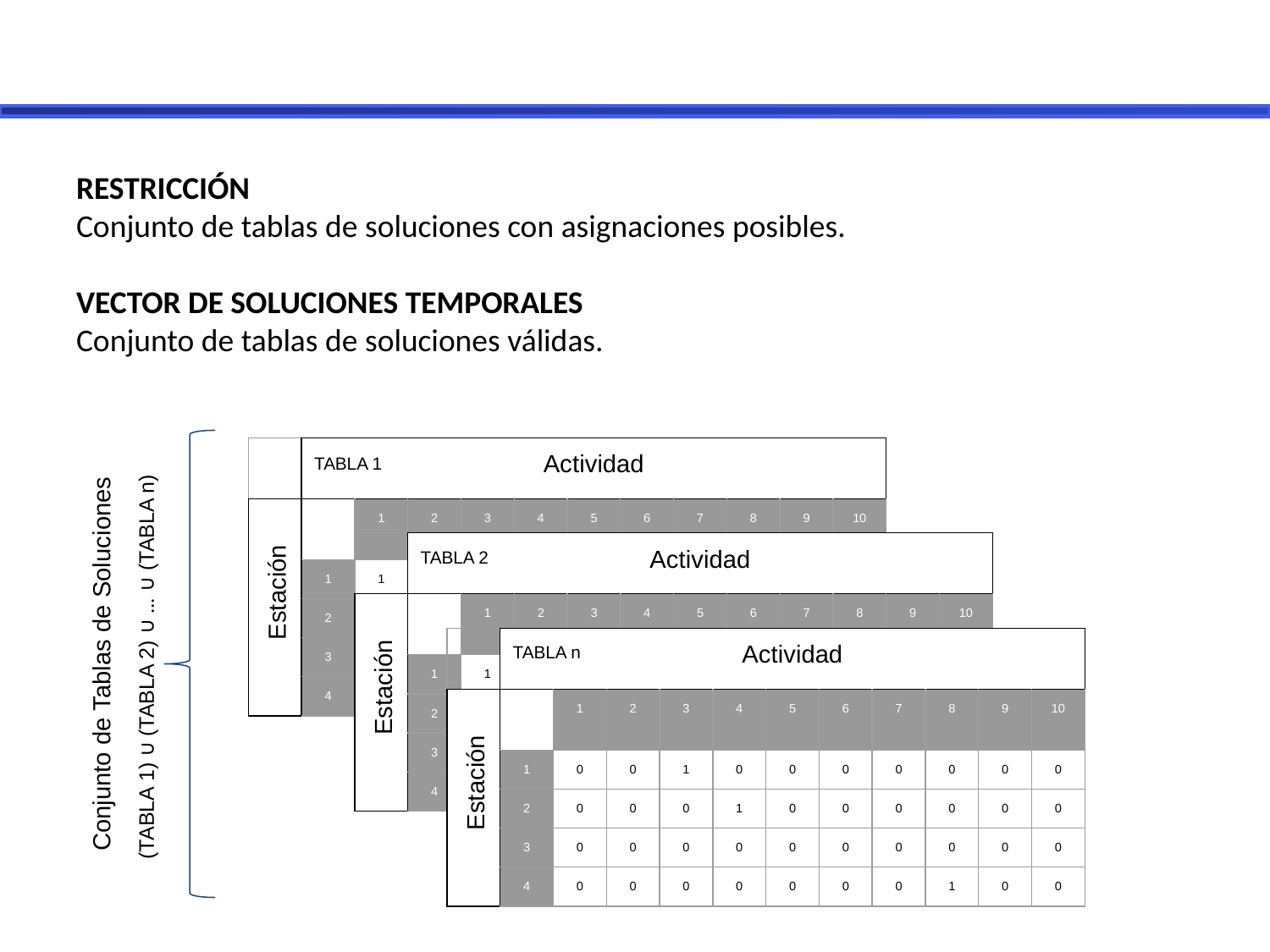

RESTRICCIÓN
Conjunto de tablas de soluciones con asignaciones posibles.

VECTOR DE SOLUCIONES TEMPORALES
Conjunto de tablas de soluciones válidas.

|  | Actividad |  |  |  |  |  |  |  |  |  |  |
| --- | --- | --- | --- | --- | --- | --- | --- | --- | --- | --- | --- |
|  |  | 1 | 2 | 3 | 4 | 5 | 6 | 7 | 8 | 9 | 10 |
|  | 1 | 1 | 1 | 1 | 0 | 0 | 0 | 0 | 0 | 0 | 0 |
|  | 2 | 0 | 1 | 0 | 1 | 1 | 0 | 1 | 0 | 1 | 0 |
|  | 3 | 0 | 1 | 0 | 1 | 0 | 1 | 1 | 1 | 1 | 0 |
|  | 4 | 0 | 0 | 0 | 0 | 0 | 0 | 0 | 1 | 1 | 1 |
TABLA 1
|  | Actividad |  |  |  |  |  |  |  |  |  |  |
| --- | --- | --- | --- | --- | --- | --- | --- | --- | --- | --- | --- |
|  |  | 1 | 2 | 3 | 4 | 5 | 6 | 7 | 8 | 9 | 10 |
|  | 1 | 1 | 1 | 1 | 0 | 0 | 0 | 0 | 0 | 0 | 0 |
|  | 2 | 0 | 1 | 0 | 1 | 1 | 0 | 1 | 0 | 1 | 0 |
|  | 3 | 0 | 1 | 0 | 1 | 0 | 1 | 1 | 1 | 1 | 0 |
|  | 4 | 0 | 0 | 0 | 0 | 0 | 0 | 0 | 1 | 1 | 1 |
TABLA 2
Estación
|  | Actividad |  |  |  |  |  |  |  |  |  |  |
| --- | --- | --- | --- | --- | --- | --- | --- | --- | --- | --- | --- |
|  |  | 1 | 2 | 3 | 4 | 5 | 6 | 7 | 8 | 9 | 10 |
|  | 1 | 0 | 0 | 1 | 0 | 0 | 0 | 0 | 0 | 0 | 0 |
|  | 2 | 0 | 0 | 0 | 1 | 0 | 0 | 0 | 0 | 0 | 0 |
|  | 3 | 0 | 0 | 0 | 0 | 0 | 0 | 0 | 0 | 0 | 0 |
|  | 4 | 0 | 0 | 0 | 0 | 0 | 0 | 0 | 1 | 0 | 0 |
TABLA n
Conjunto de Tablas de Soluciones
(TABLA 1) ∪ (TABLA 2) ∪ ... ∪ (TABLA n)
Estación
Estación